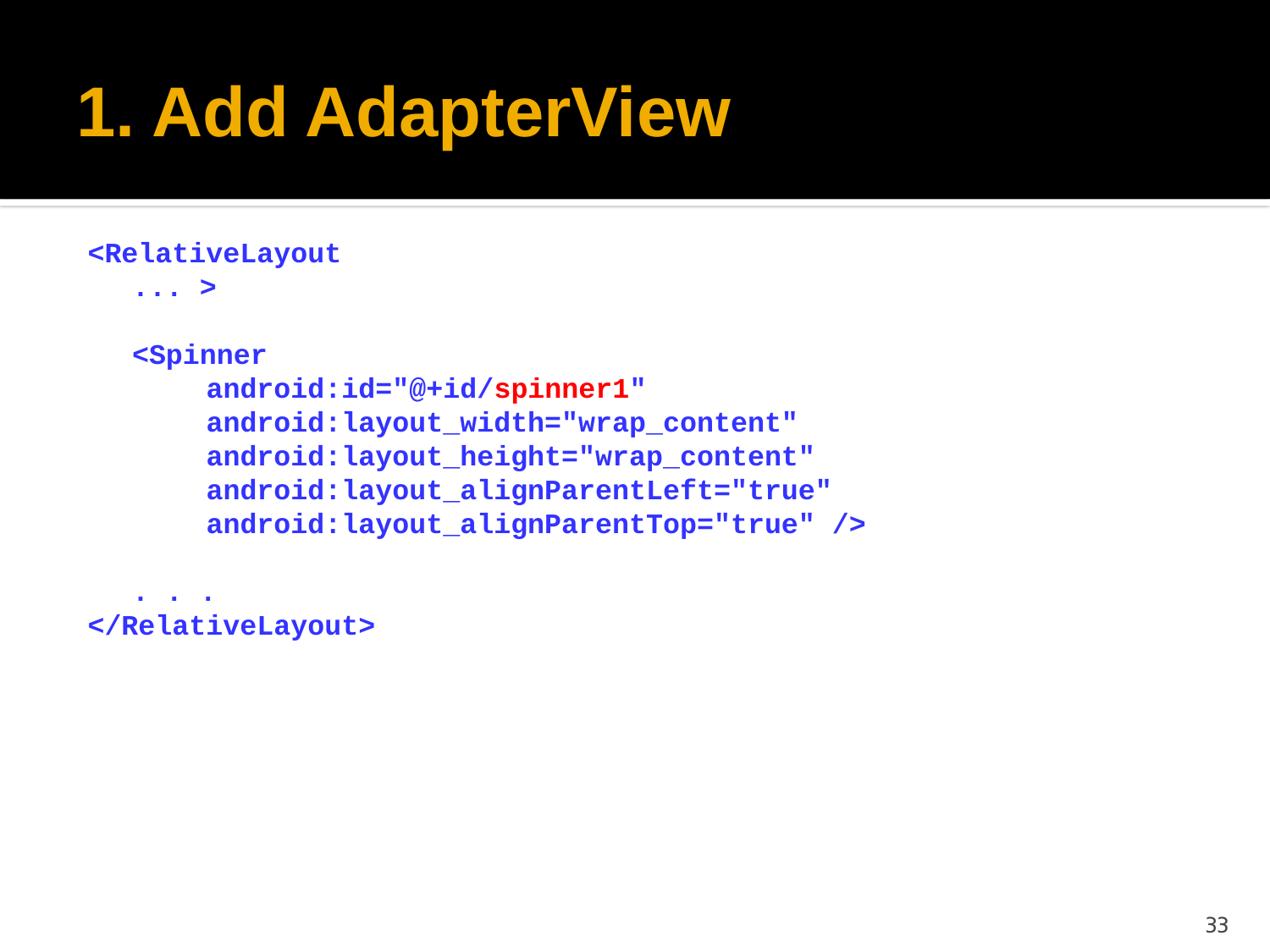

# 1. Add AdapterView
<RelativeLayout
	... >

	<Spinner
       android:id="@+id/spinner1"
       android:layout_width="wrap_content"
       android:layout_height="wrap_content"
       android:layout_alignParentLeft="true"
       android:layout_alignParentTop="true" />

	. . .
</RelativeLayout>
33